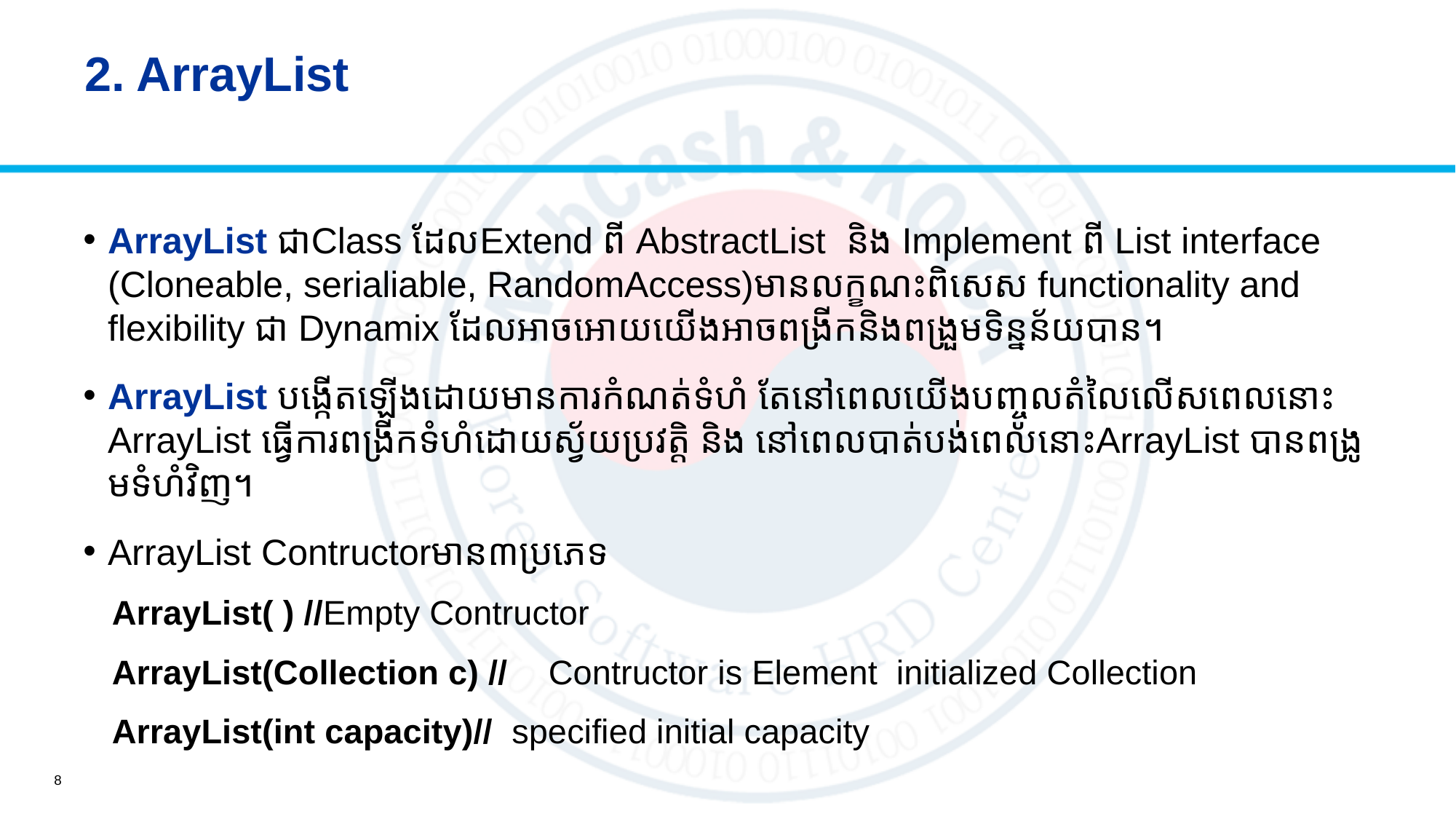

# 2. ArrayList
ArrayList ជាClass ដែល​Extend ពី AbstractList  និង​ Implement ពី List interface (Cloneable, serialiable, RandomAccess)មានលក្ខណះពិសេស functionality and flexibility ជា Dynamix ដែលអាចអោយយើងអាចពង្រីកនិងពង្រួមទិន្នន័យបាន។
ArrayList បង្កើតឡើងដោយមានការកំណត់ទំហំ តែនៅពេលយើងបញ្ចូលតំលៃលើសពេលនោះ ArrayList ធ្វើការពង្រីកទំហំដោយស្វ័យប្រវត្តិ និង នៅពេលបាត់បង់ពេលនោះArrayList បានពង្រូមទំហំវិញ។
ArrayList Contructorមាន​៣​ប្រភេទ
ArrayList( ) //Empty Contructor
ArrayList(Collection c) //	Contructor is Element  initialized Collection
ArrayList(int capacity)//  specified initial capacity
8